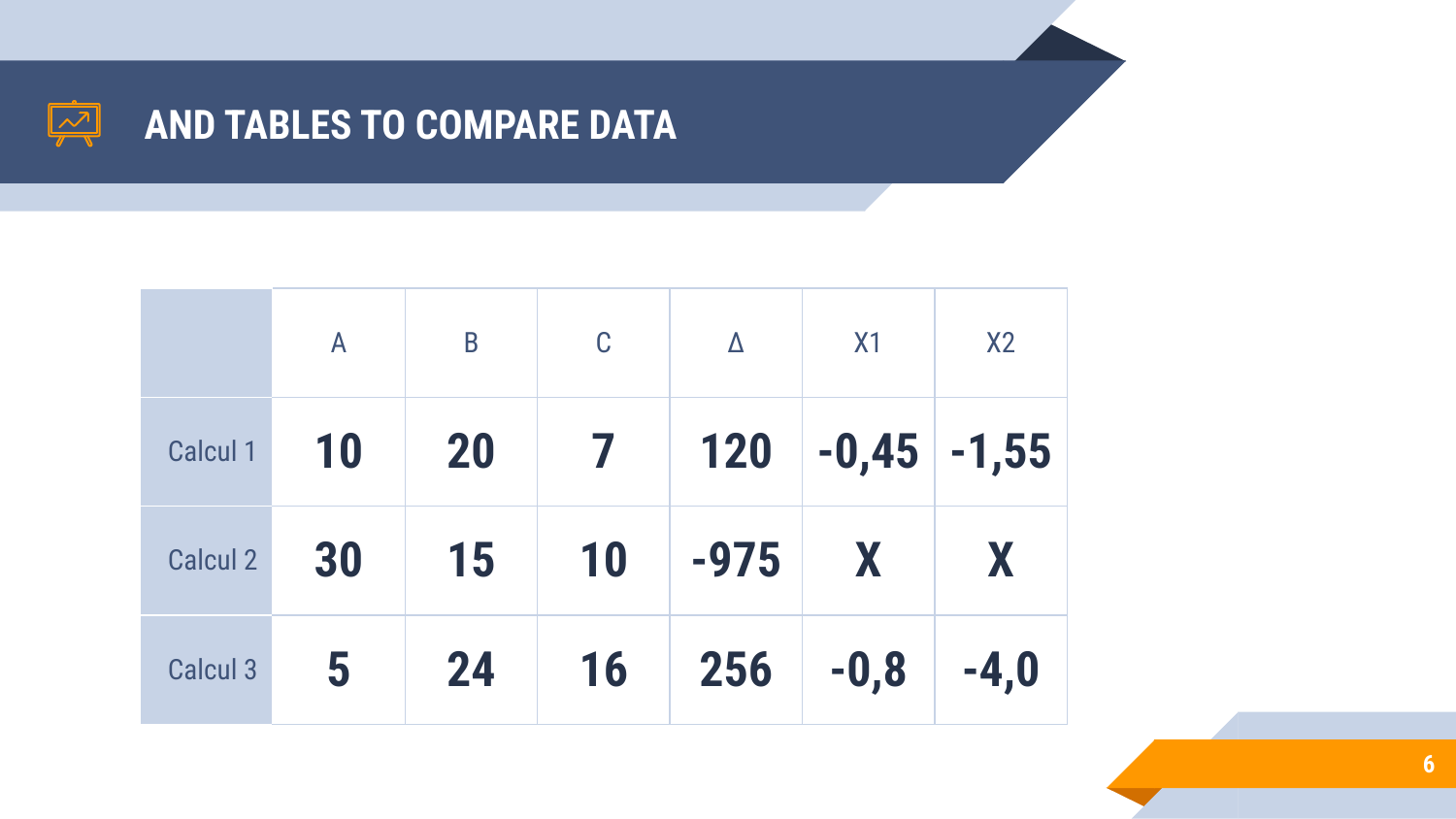

# AND TABLES TO COMPARE DATA

|  | A | B | C | Δ | X1 | X2 |
| --- | --- | --- | --- | --- | --- | --- |
| Calcul 1 | 10 | 20 | 7 | 120 | -0,45 | -1,55 |
| Calcul 2 | 30 | 15 | 10 | -975 | X | X |
| Calcul 3 | 5 | 24 | 16 | 256 | -0,8 | -4,0 |
6